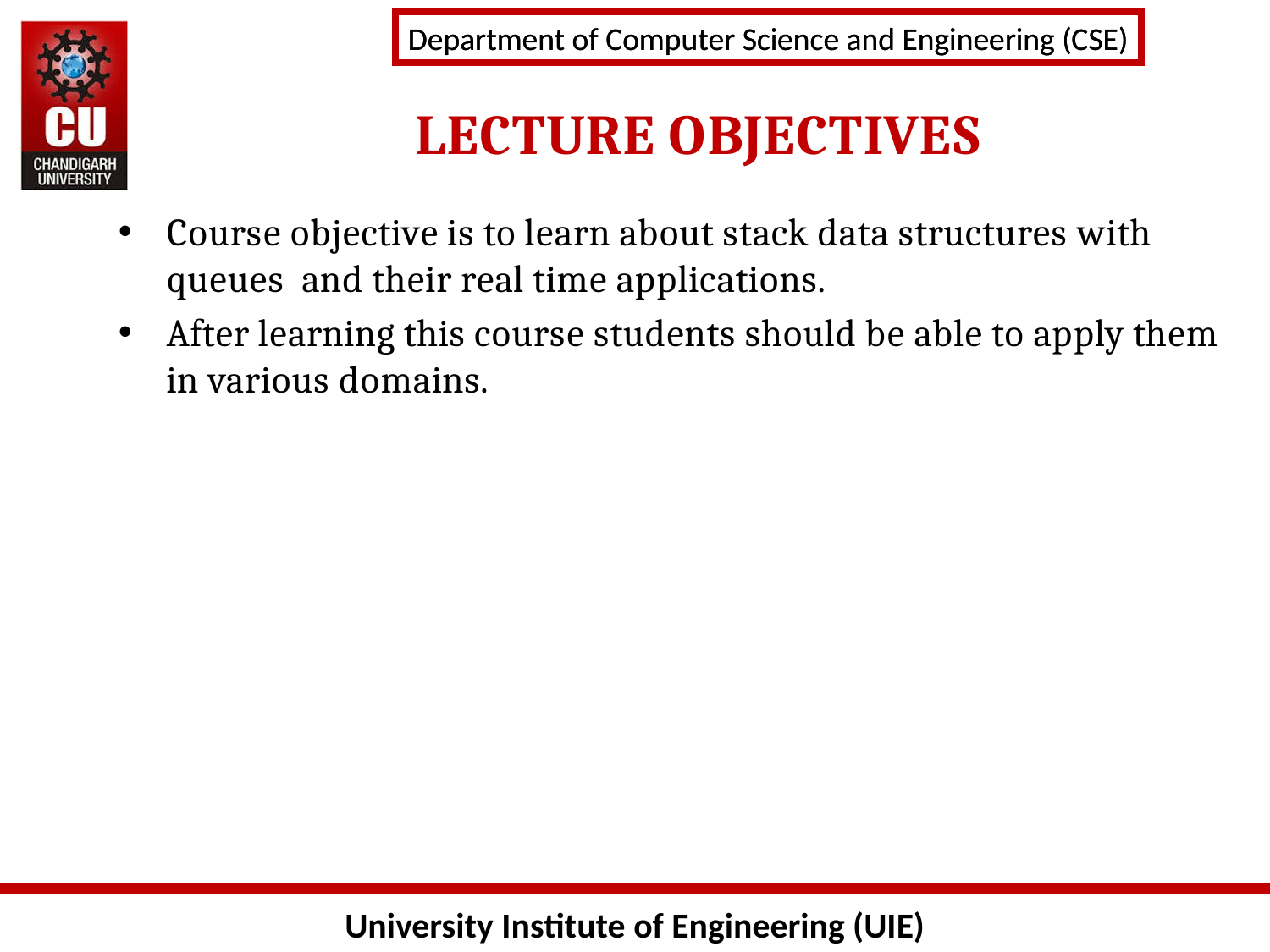

LECTURE OBJECTIVES
Course objective is to learn about stack data structures with queues  and their real time applications.
After learning this course students should be able to apply them in various domains.